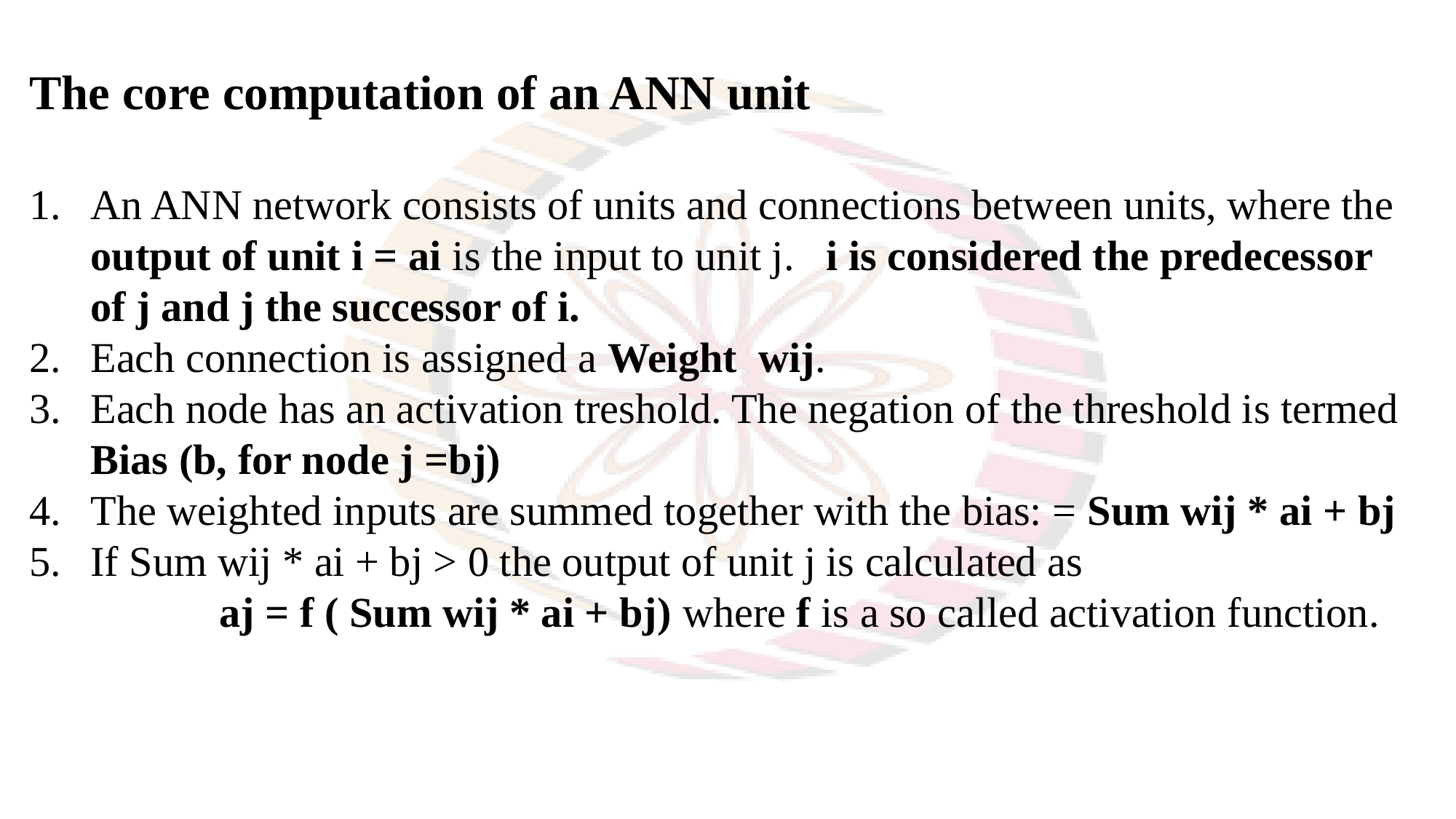

The core computation of an ANN unit

An ANN network consists of units and connections between units, where the output of unit i = ai is the input to unit j.   i is considered the predecessor of j and j the successor of i.
Each connection is assigned a Weight  wij.
Each node has an activation treshold. The negation of the threshold is termed Bias (b, for node j =bj)
The weighted inputs are summed together with the bias: = Sum wij * ai + bj
If Sum wij * ai + bj > 0 the output of unit j is calculated as
                  aj = f ( Sum wij * ai + bj) where f is a so called activation function.